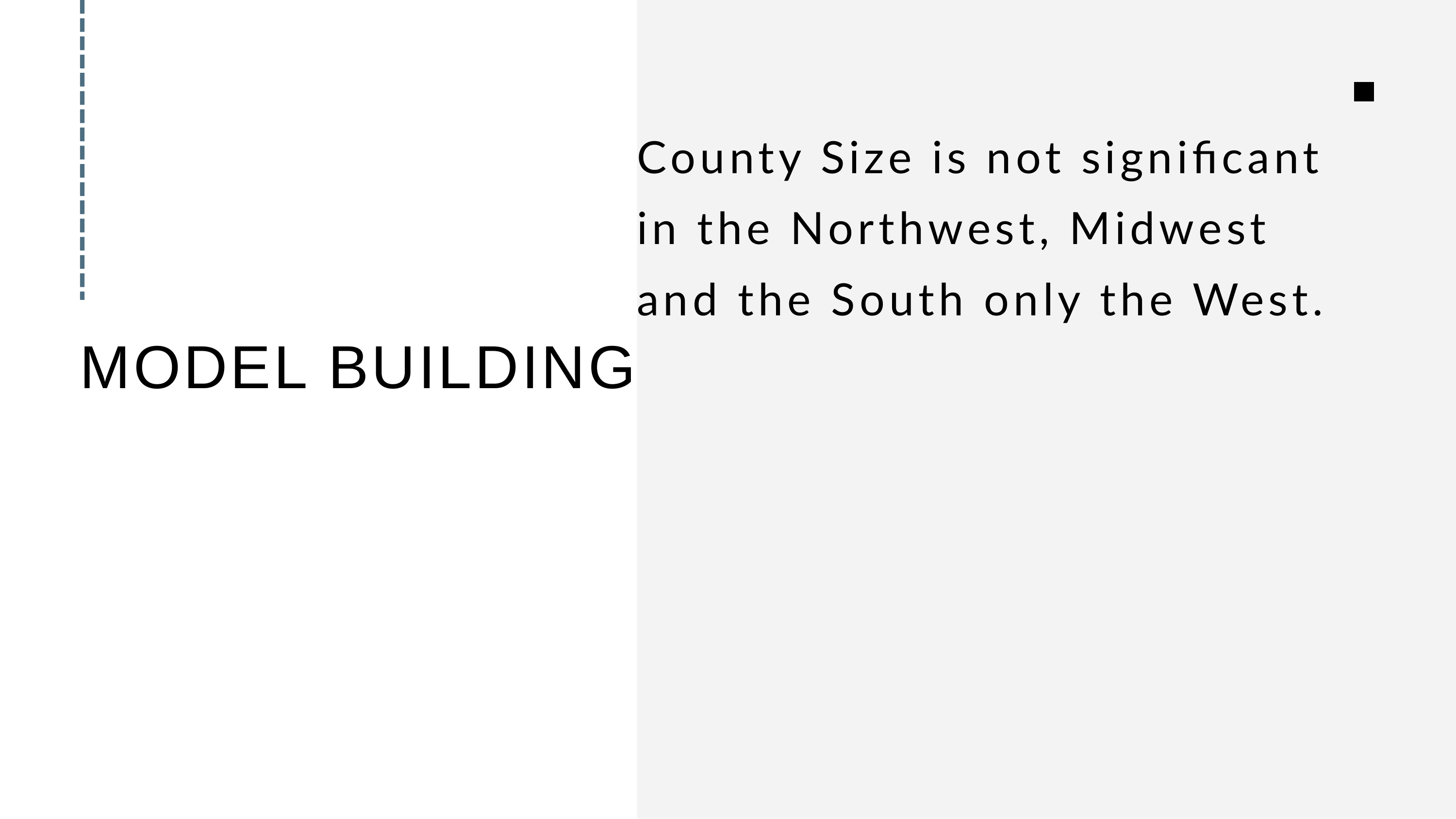

County Size is not significant in the Northwest, Midwest and the South only the West.
MODEL BUILDING